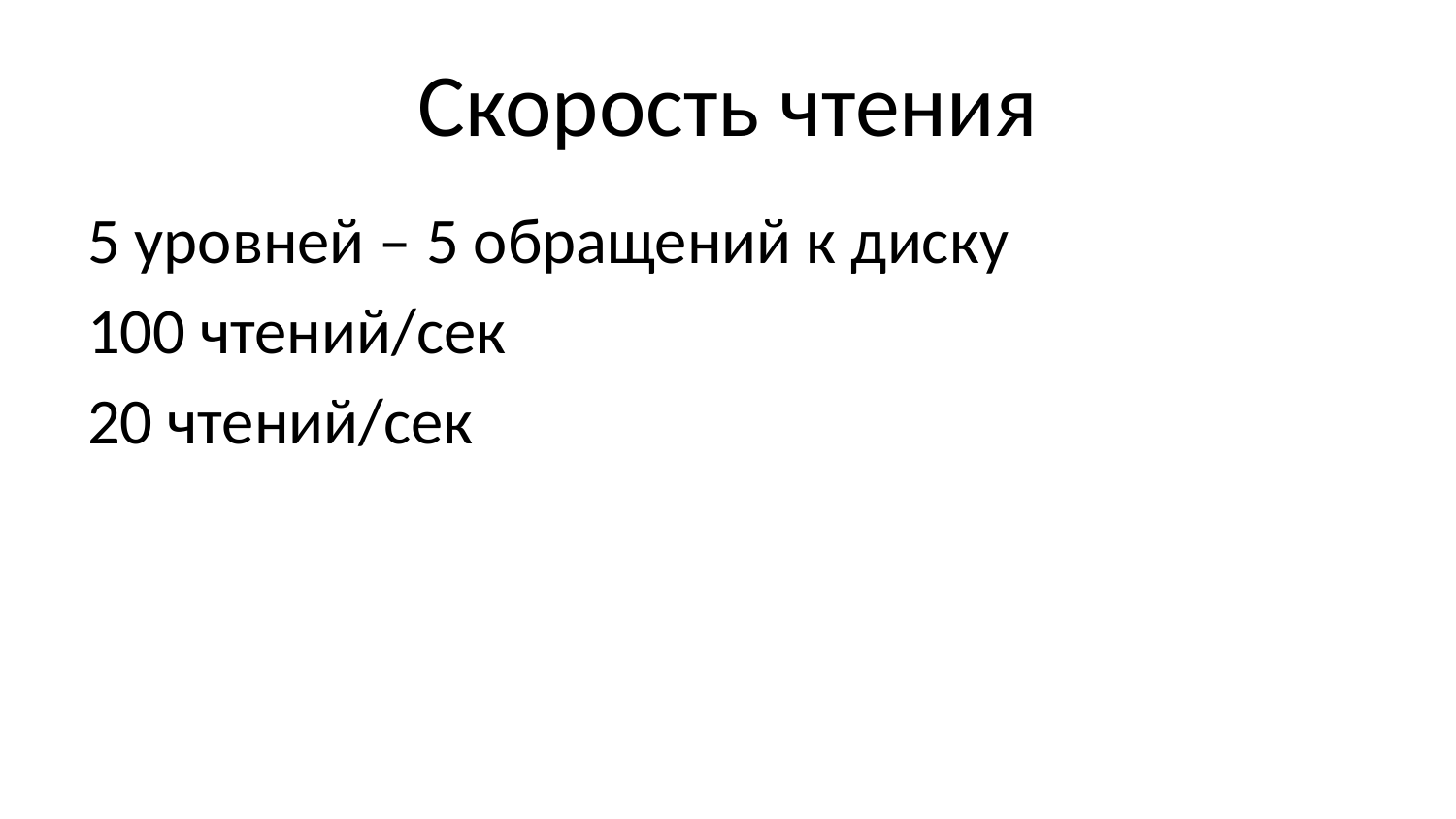

# Скорость чтения
5 уровней – 5 обращений к диску
100 чтений/сек
20 чтений/сек